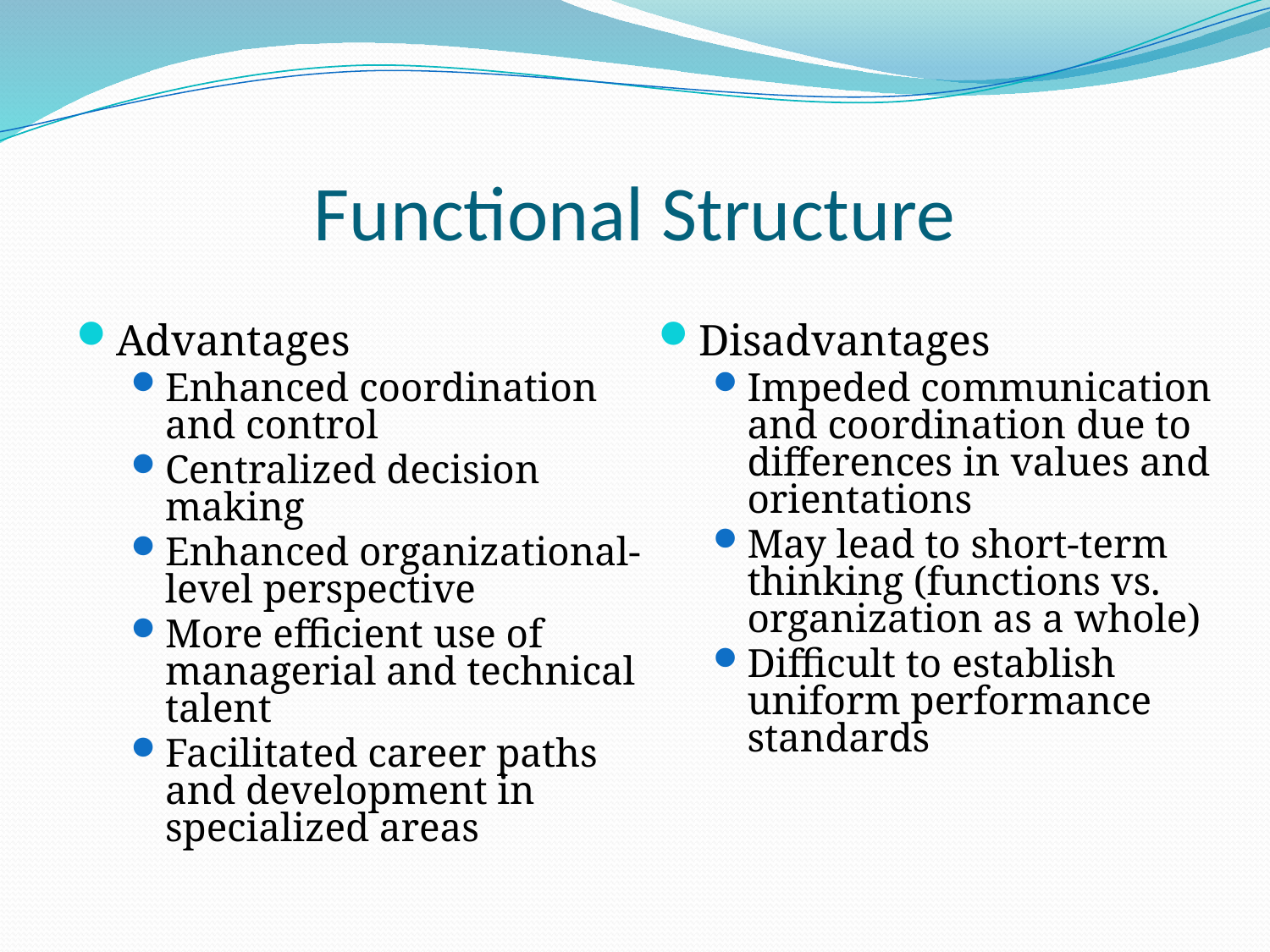

# Functional Structure
Disadvantages
Impeded communication and coordination due to differences in values and orientations
May lead to short-term thinking (functions vs. organization as a whole)
Difficult to establish uniform performance standards
Advantages
Enhanced coordination and control
Centralized decision making
Enhanced organizational-level perspective
More efficient use of managerial and technical talent
Facilitated career paths and development in specialized areas